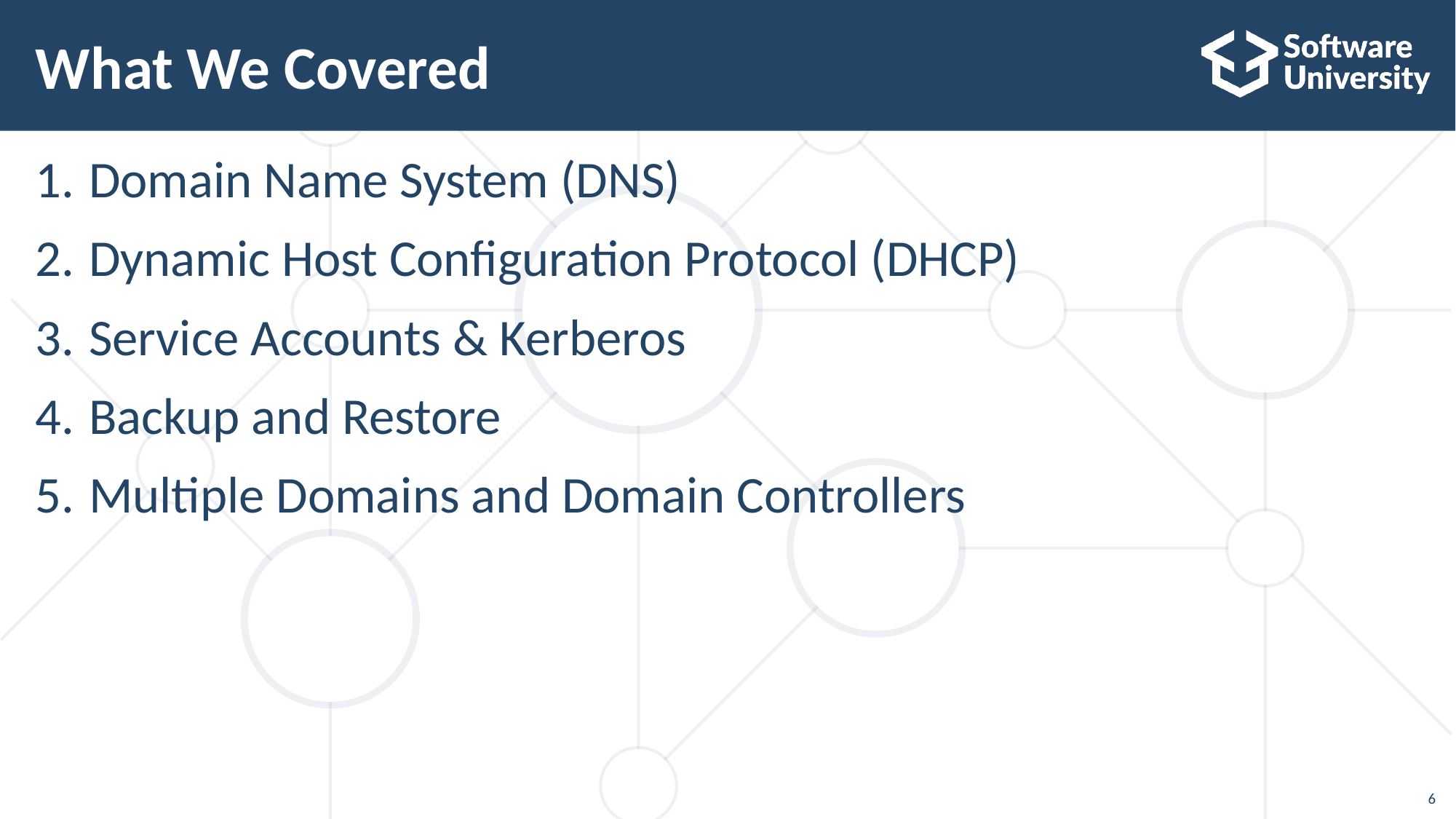

# What We Covered
Domain Name System (DNS)
Dynamic Host Configuration Protocol (DHCP)
Service Accounts & Kerberos
Backup and Restore
Multiple Domains and Domain Controllers
6